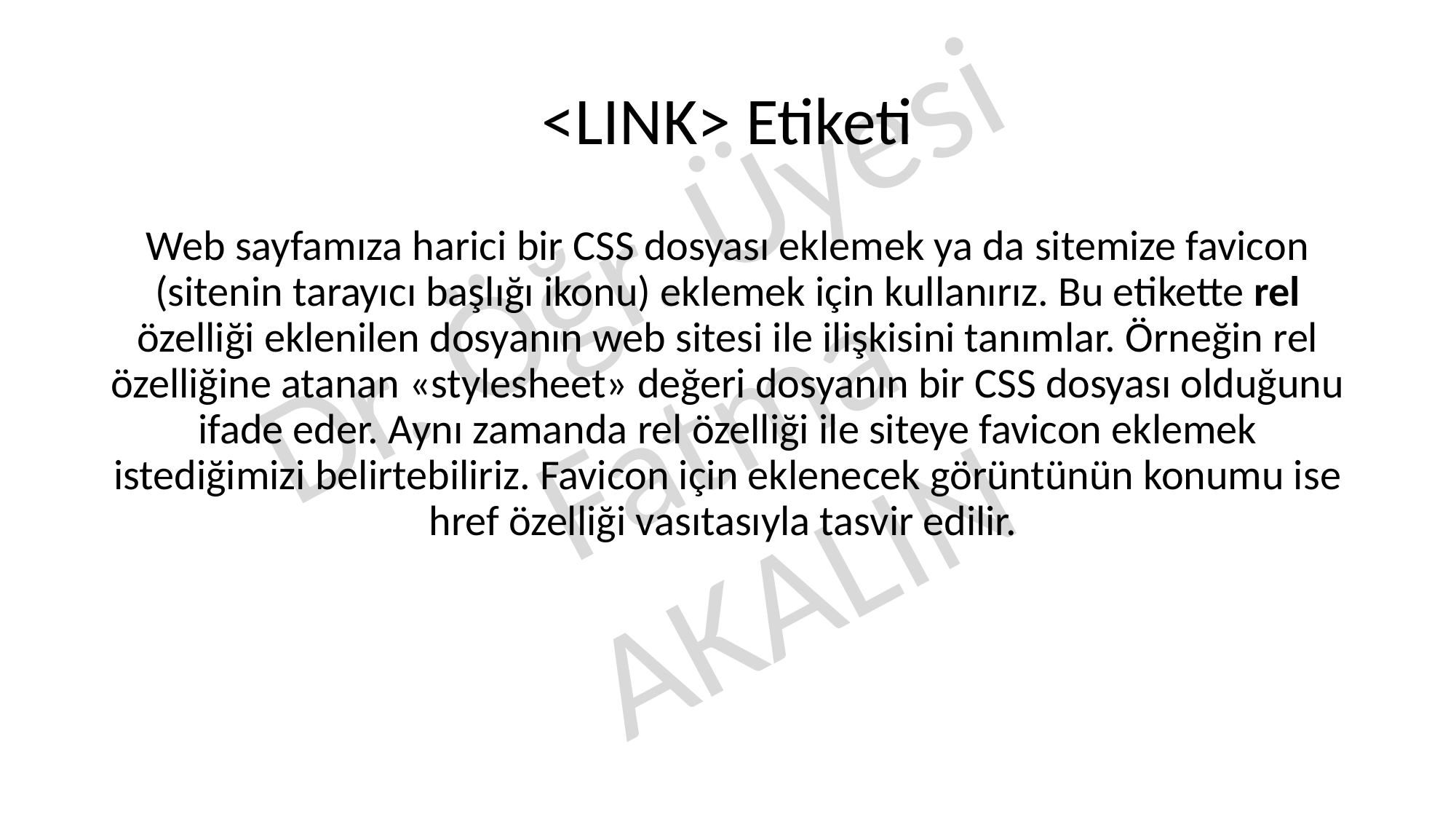

# <LINK> Etiketi
Web sayfamıza harici bir CSS dosyası eklemek ya da sitemize favicon (sitenin tarayıcı başlığı ikonu) eklemek için kullanırız. Bu etikette rel özelliği eklenilen dosyanın web sitesi ile ilişkisini tanımlar. Örneğin rel özelliğine atanan «stylesheet» değeri dosyanın bir CSS dosyası olduğunu ifade eder. Aynı zamanda rel özelliği ile siteye favicon eklemek istediğimizi belirtebiliriz. Favicon için eklenecek görüntünün konumu ise href özelliği vasıtasıyla tasvir edilir.